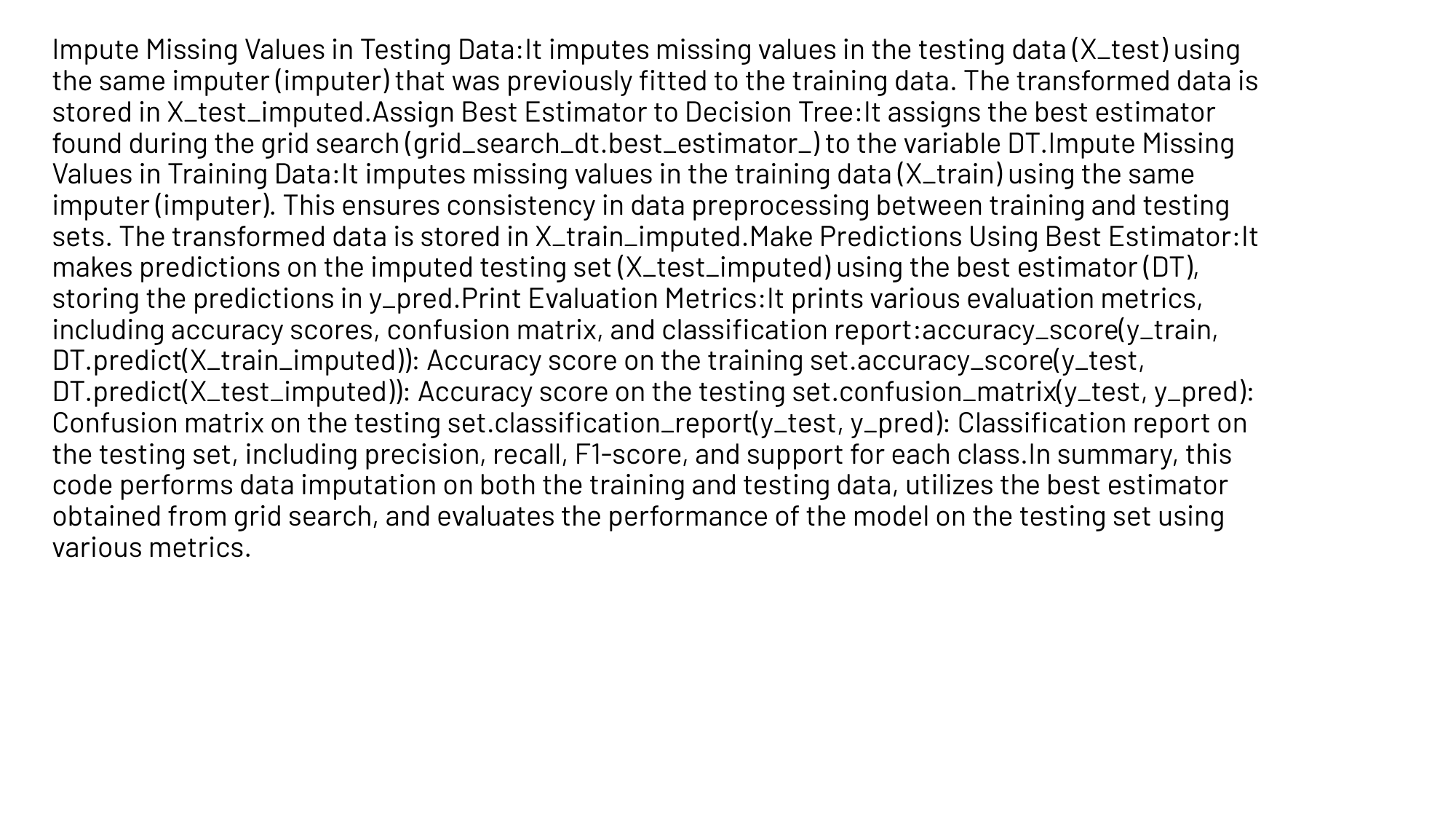

Impute Missing Values in Testing Data:It imputes missing values in the testing data (X_test) using the same imputer (imputer) that was previously fitted to the training data. The transformed data is stored in X_test_imputed.Assign Best Estimator to Decision Tree:It assigns the best estimator found during the grid search (grid_search_dt.best_estimator_) to the variable DT.Impute Missing Values in Training Data:It imputes missing values in the training data (X_train) using the same imputer (imputer). This ensures consistency in data preprocessing between training and testing sets. The transformed data is stored in X_train_imputed.Make Predictions Using Best Estimator:It makes predictions on the imputed testing set (X_test_imputed) using the best estimator (DT), storing the predictions in y_pred.Print Evaluation Metrics:It prints various evaluation metrics, including accuracy scores, confusion matrix, and classification report:accuracy_score(y_train, DT.predict(X_train_imputed)): Accuracy score on the training set.accuracy_score(y_test, DT.predict(X_test_imputed)): Accuracy score on the testing set.confusion_matrix(y_test, y_pred): Confusion matrix on the testing set.classification_report(y_test, y_pred): Classification report on the testing set, including precision, recall, F1-score, and support for each class.In summary, this code performs data imputation on both the training and testing data, utilizes the best estimator obtained from grid search, and evaluates the performance of the model on the testing set using various metrics.